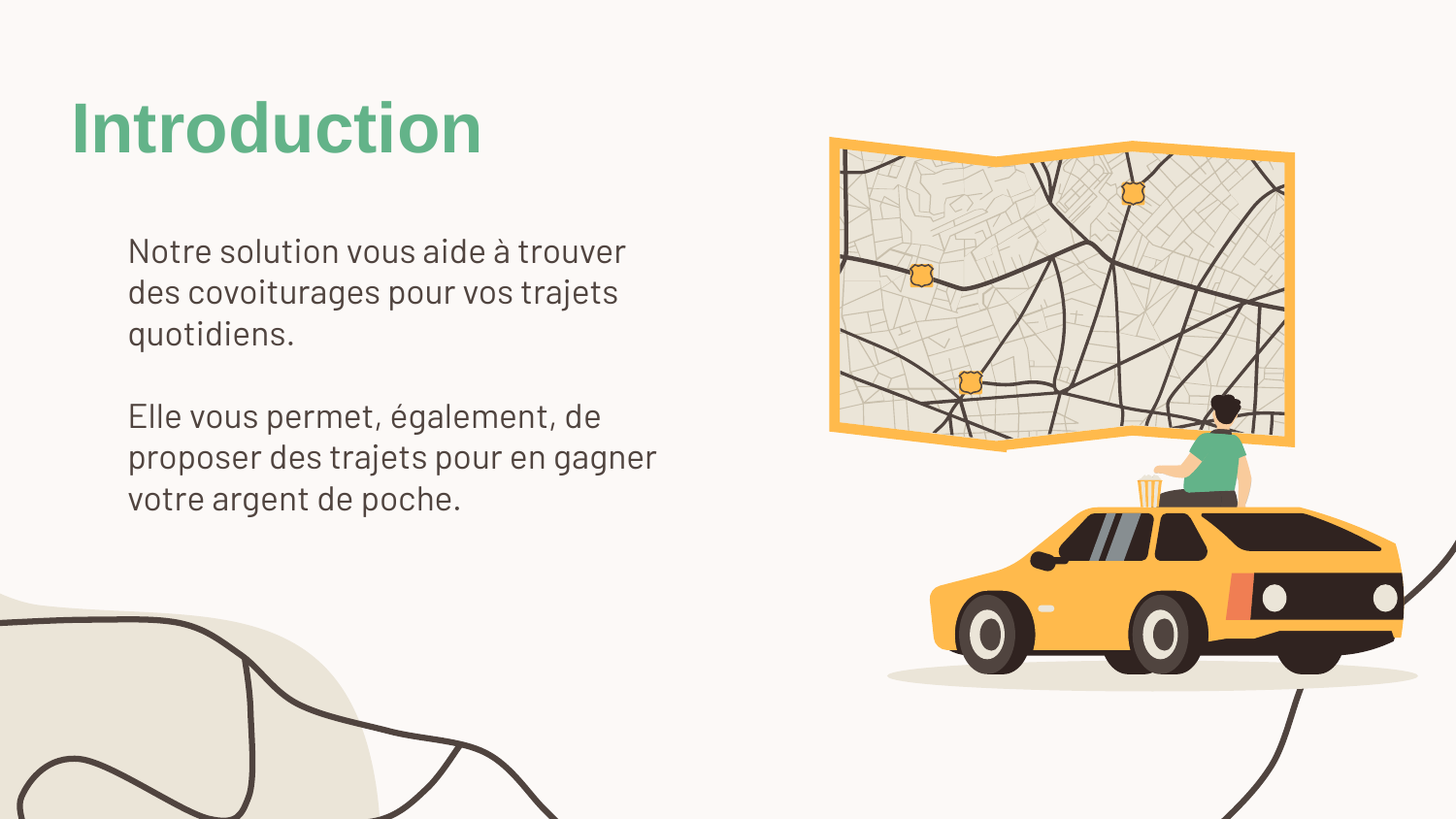

# Introduction

Notre solution vous aide à trouver des covoiturages pour vos trajets quotidiens.

Elle vous permet, également, de proposer des trajets pour en gagner votre argent de poche.